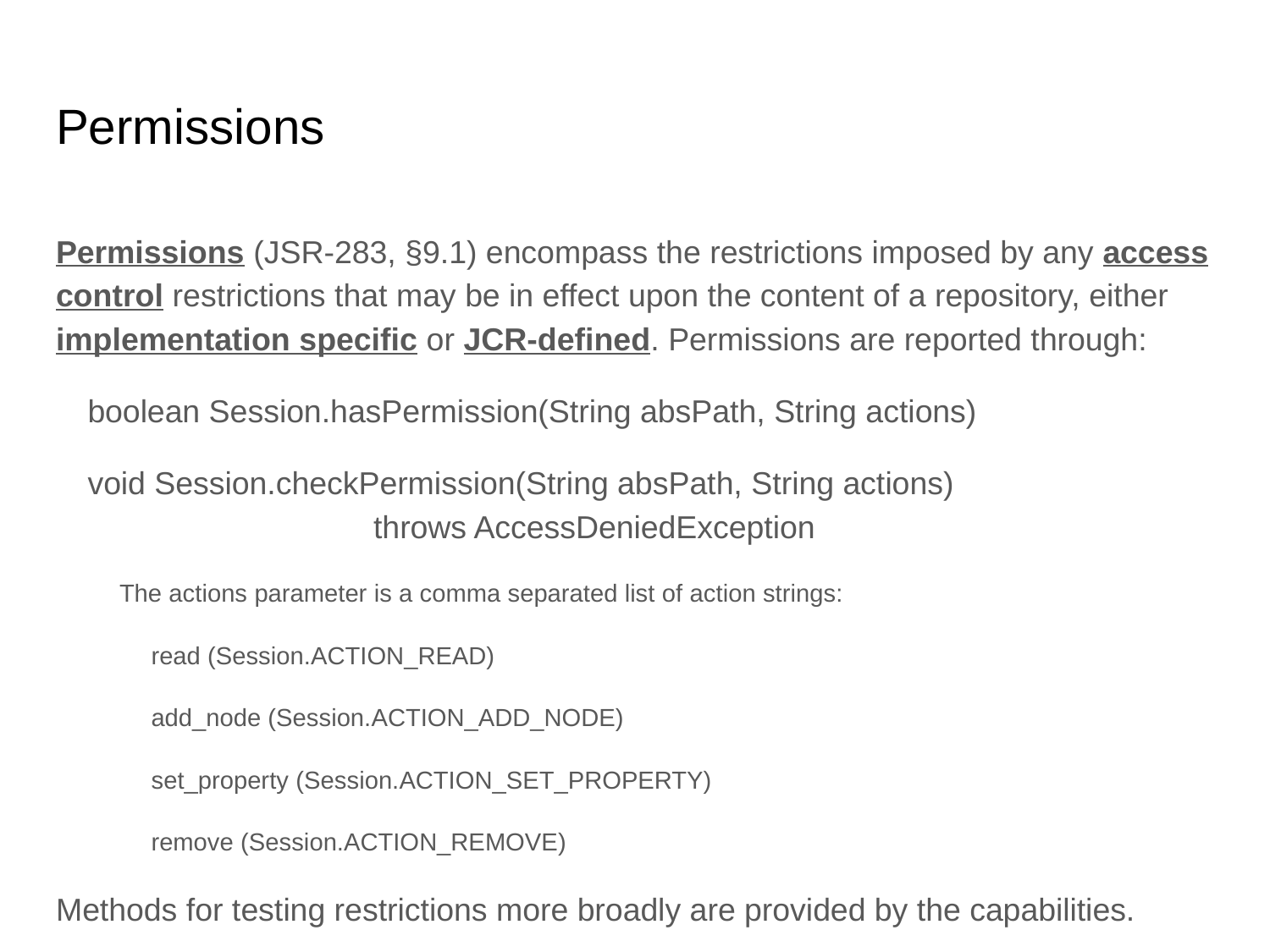

# Permissions
Permissions (JSR-283, §9.1) encompass the restrictions imposed by any access control restrictions that may be in effect upon the content of a repository, either implementation specific or JCR-defined. Permissions are reported through:
boolean Session.hasPermission(String absPath, String actions)
void Session.checkPermission(String absPath, String actions)
		throws AccessDeniedException
The actions parameter is a comma separated list of action strings:
read (Session.ACTION_READ)
add_node (Session.ACTION_ADD_NODE)
set_property (Session.ACTION_SET_PROPERTY)
remove (Session.ACTION_REMOVE)
Methods for testing restrictions more broadly are provided by the capabilities.